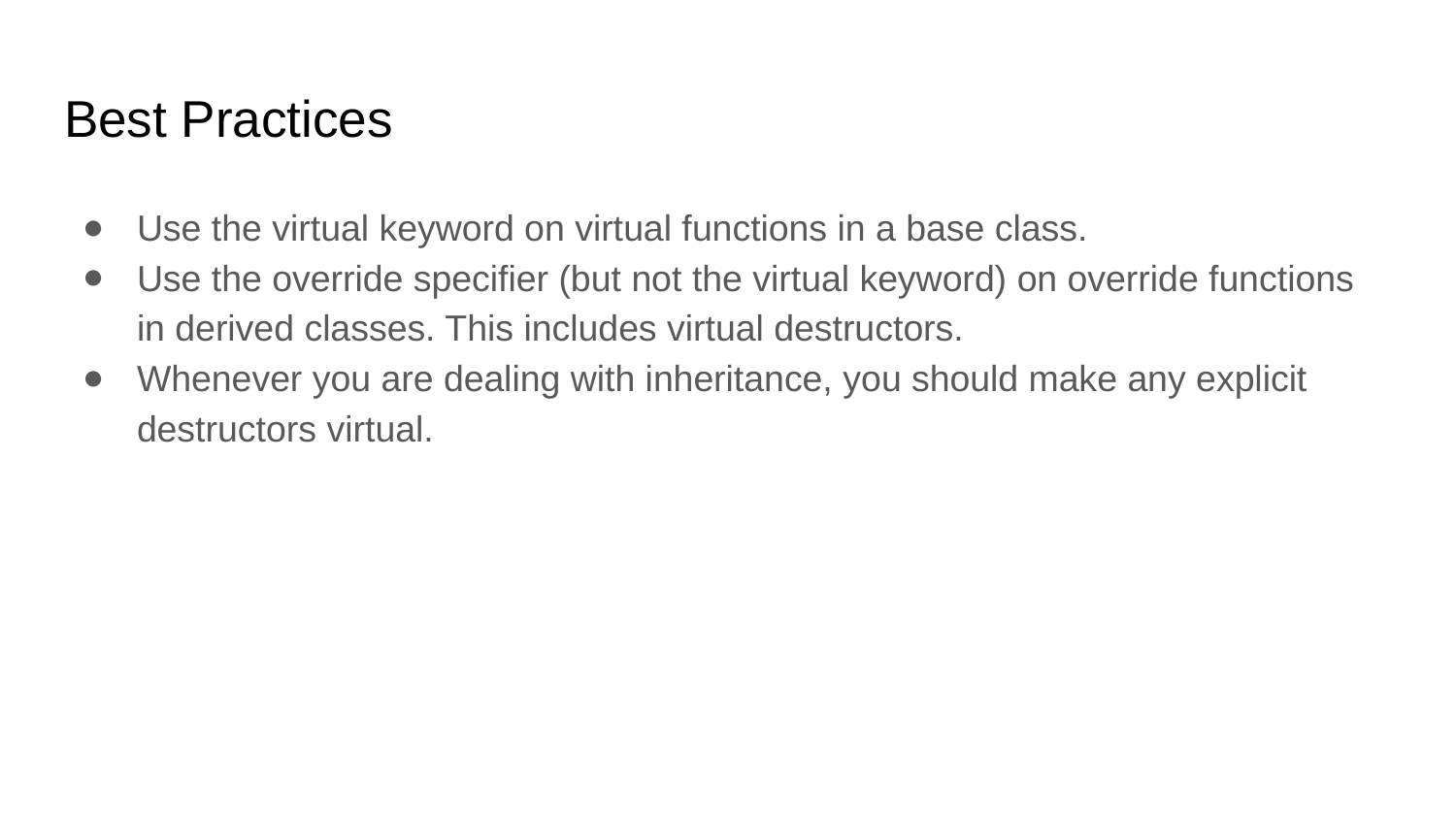

# Best Practices
Use the virtual keyword on virtual functions in a base class.
Use the override specifier (but not the virtual keyword) on override functions in derived classes. This includes virtual destructors.
Whenever you are dealing with inheritance, you should make any explicit destructors virtual.